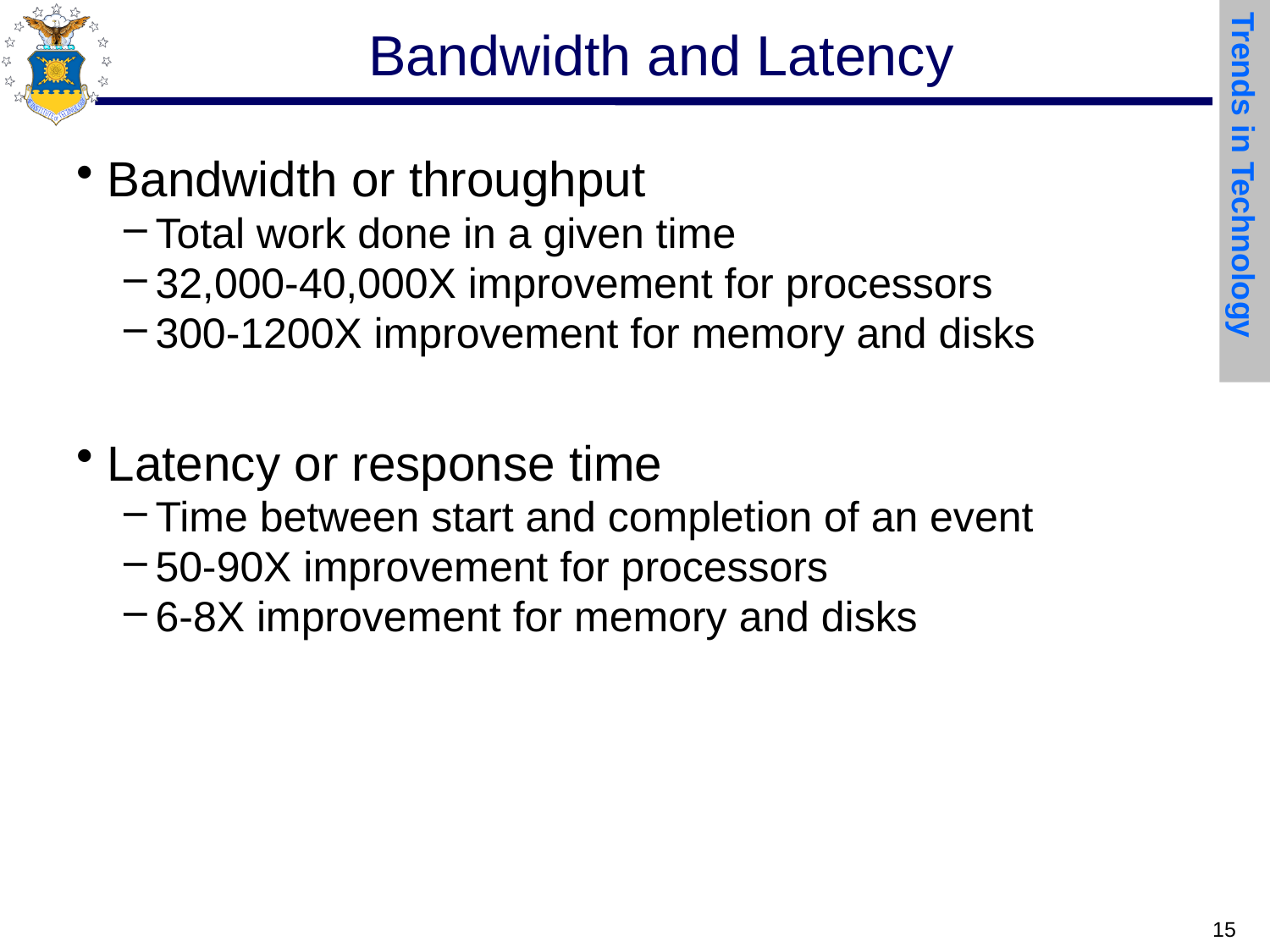

# Bandwidth and Latency
Bandwidth or throughput
Total work done in a given time
32,000-40,000X improvement for processors
300-1200X improvement for memory and disks

Latency or response time
Time between start and completion of an event
50-90X improvement for processors
6-8X improvement for memory and disks
Trends in Technology
15